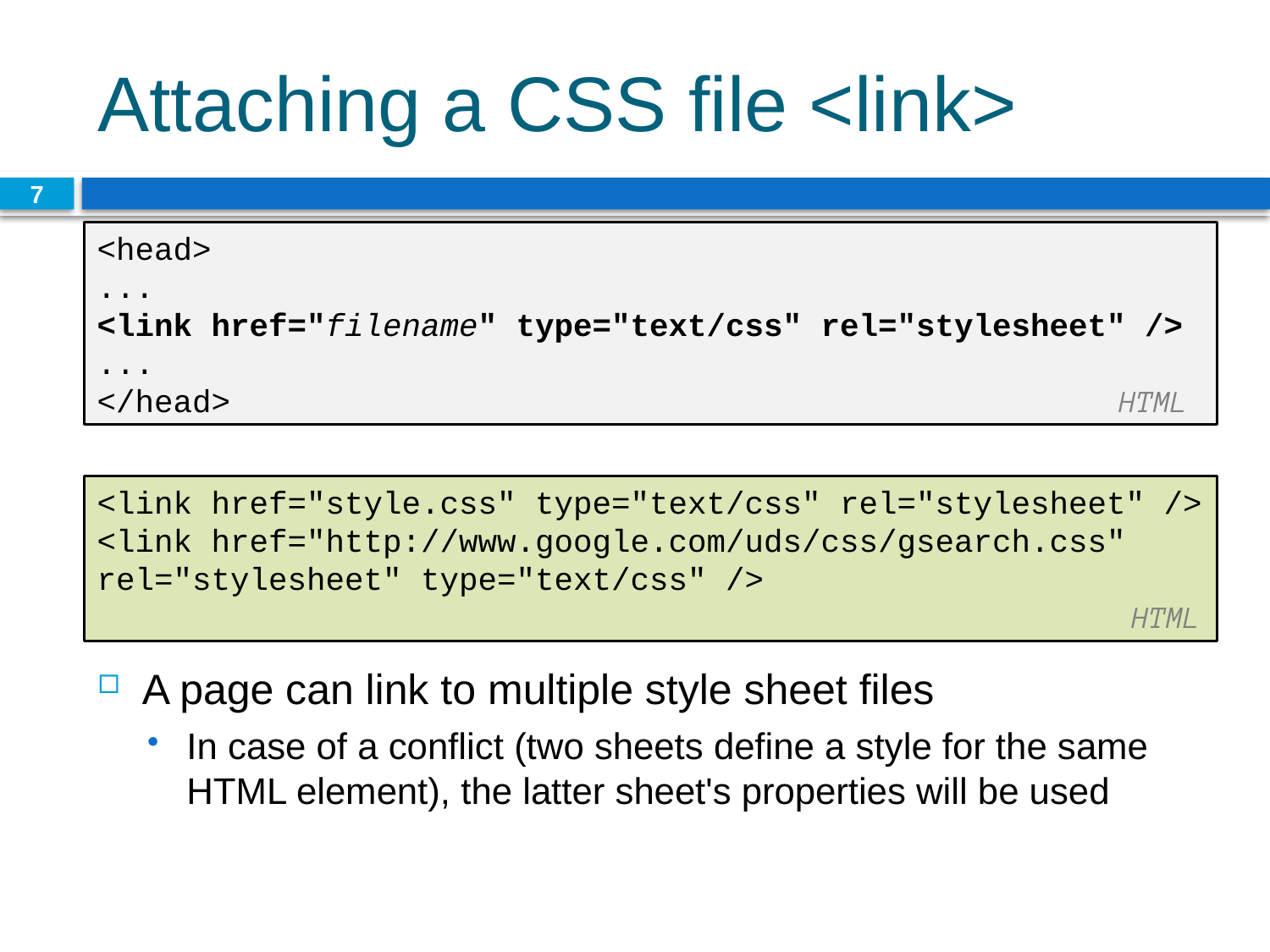

# Attaching a CSS file <link>
7
<head>
...
<link href="filename" type="text/css" rel="stylesheet" />
...
</head>						       HTML
<link href="style.css" type="text/css" rel="stylesheet" />
<link href="http://www.google.com/uds/css/gsearch.css"
rel="stylesheet" type="text/css" />			  								 HTML
A page can link to multiple style sheet files
In case of a conflict (two sheets define a style for the same HTML element), the latter sheet's properties will be used